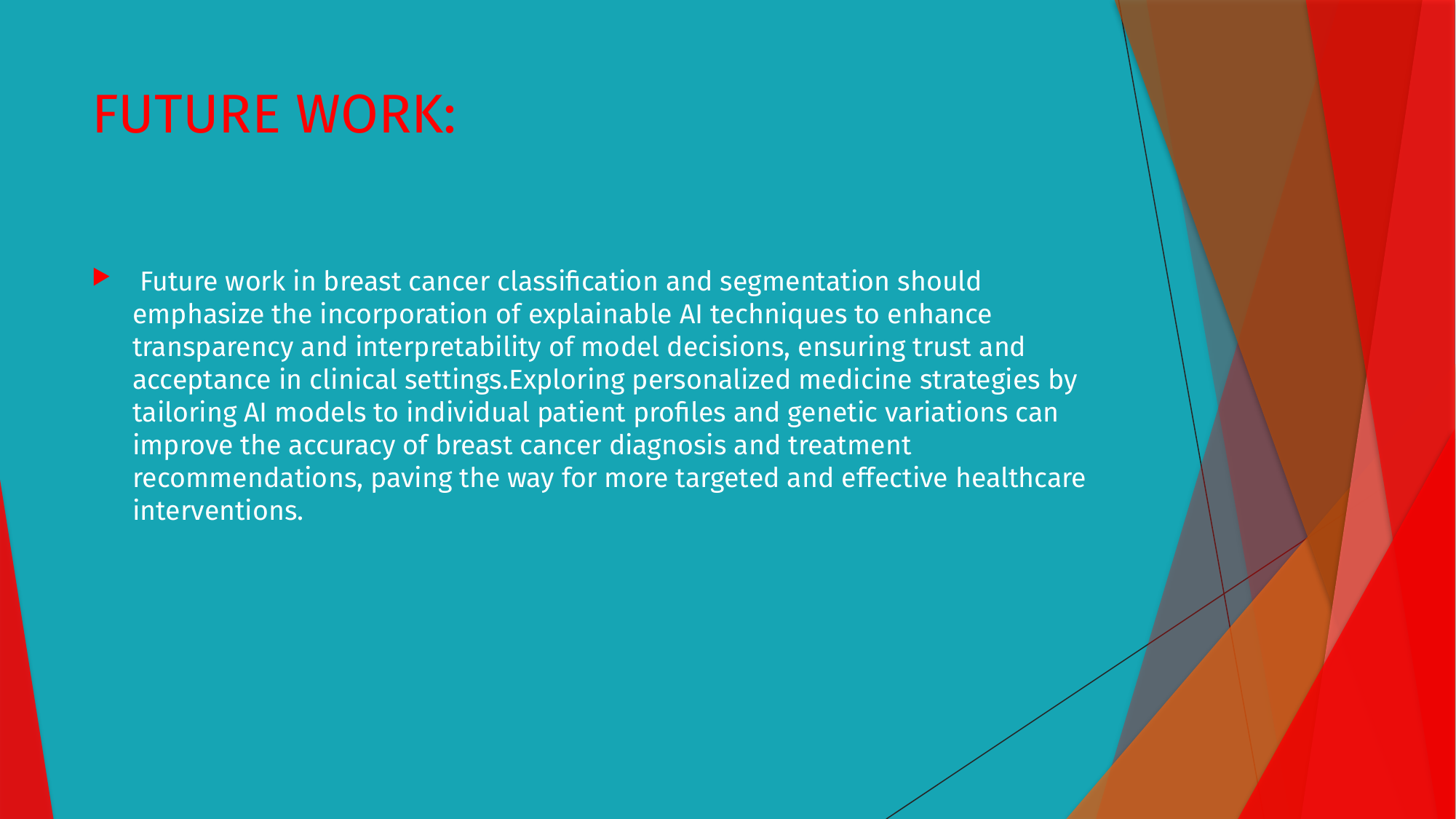

# FUTURE WORK:
 Future work in breast cancer classification and segmentation should emphasize the incorporation of explainable AI techniques to enhance transparency and interpretability of model decisions, ensuring trust and acceptance in clinical settings.Exploring personalized medicine strategies by tailoring AI models to individual patient profiles and genetic variations can improve the accuracy of breast cancer diagnosis and treatment recommendations, paving the way for more targeted and effective healthcare interventions.